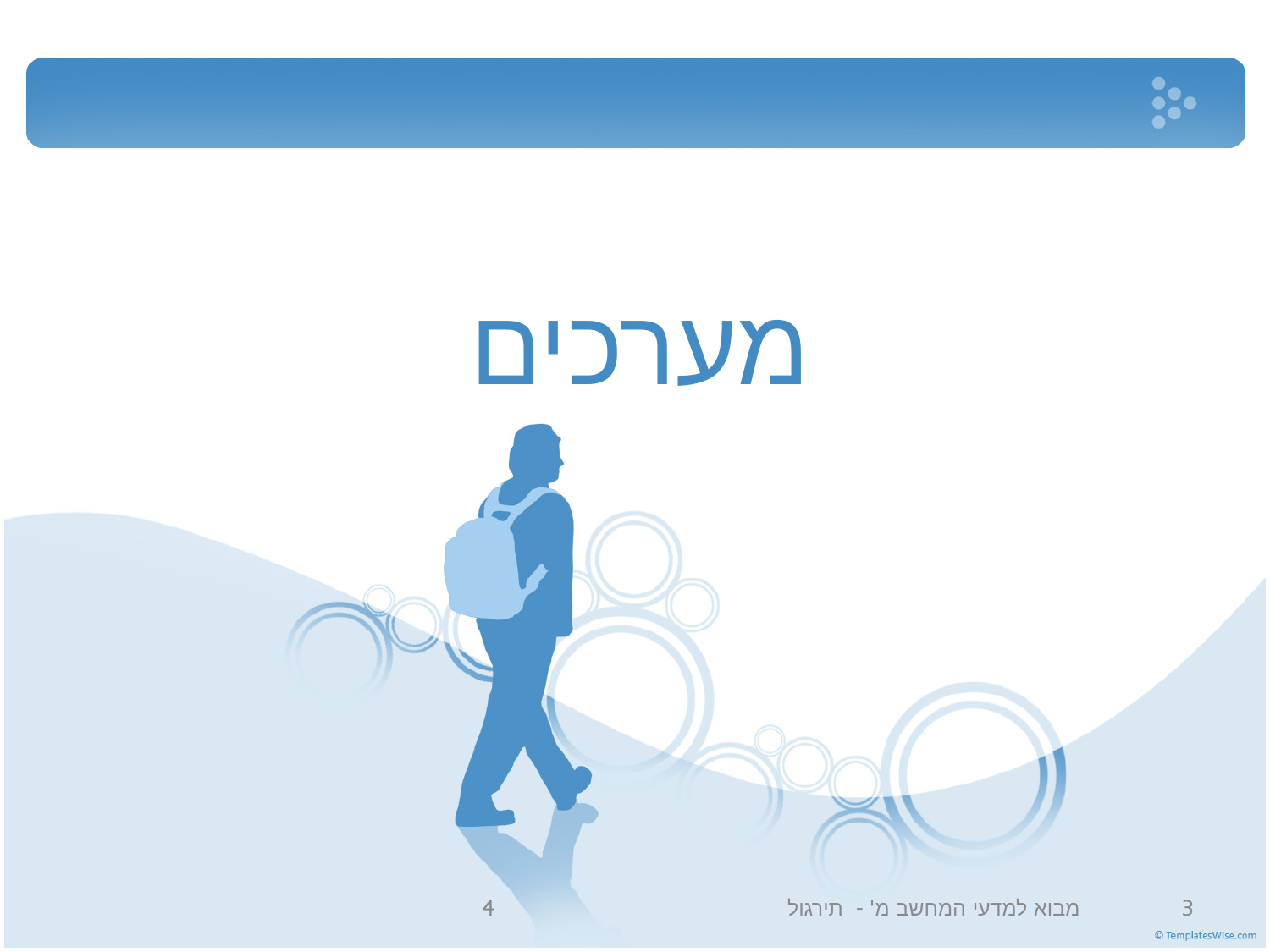

# מערכים
מבוא למדעי המחשב מ' - תירגול 4
3